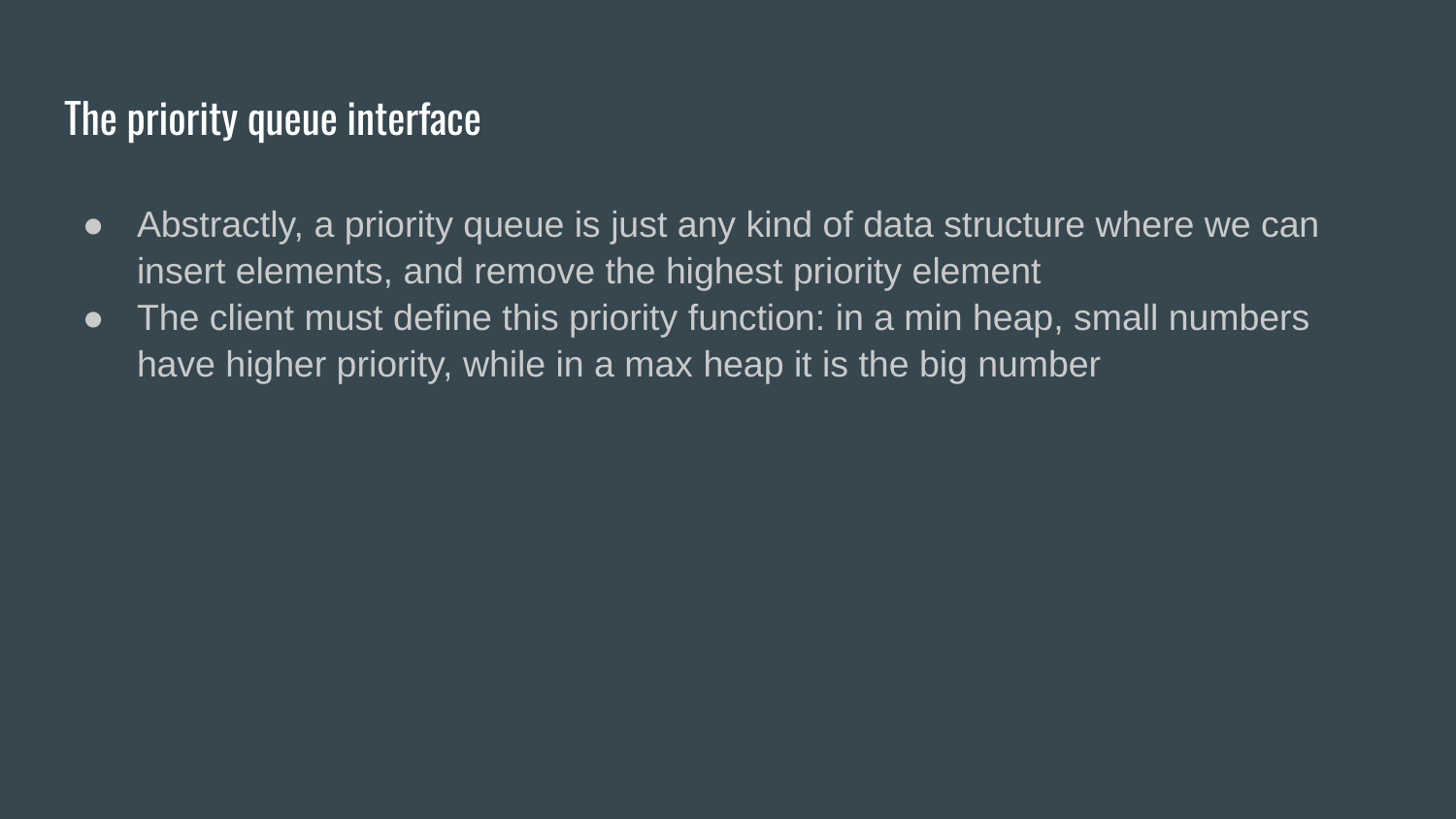

# The priority queue interface
Abstractly, a priority queue is just any kind of data structure where we can insert elements, and remove the highest priority element
The client must define this priority function: in a min heap, small numbers have higher priority, while in a max heap it is the big number